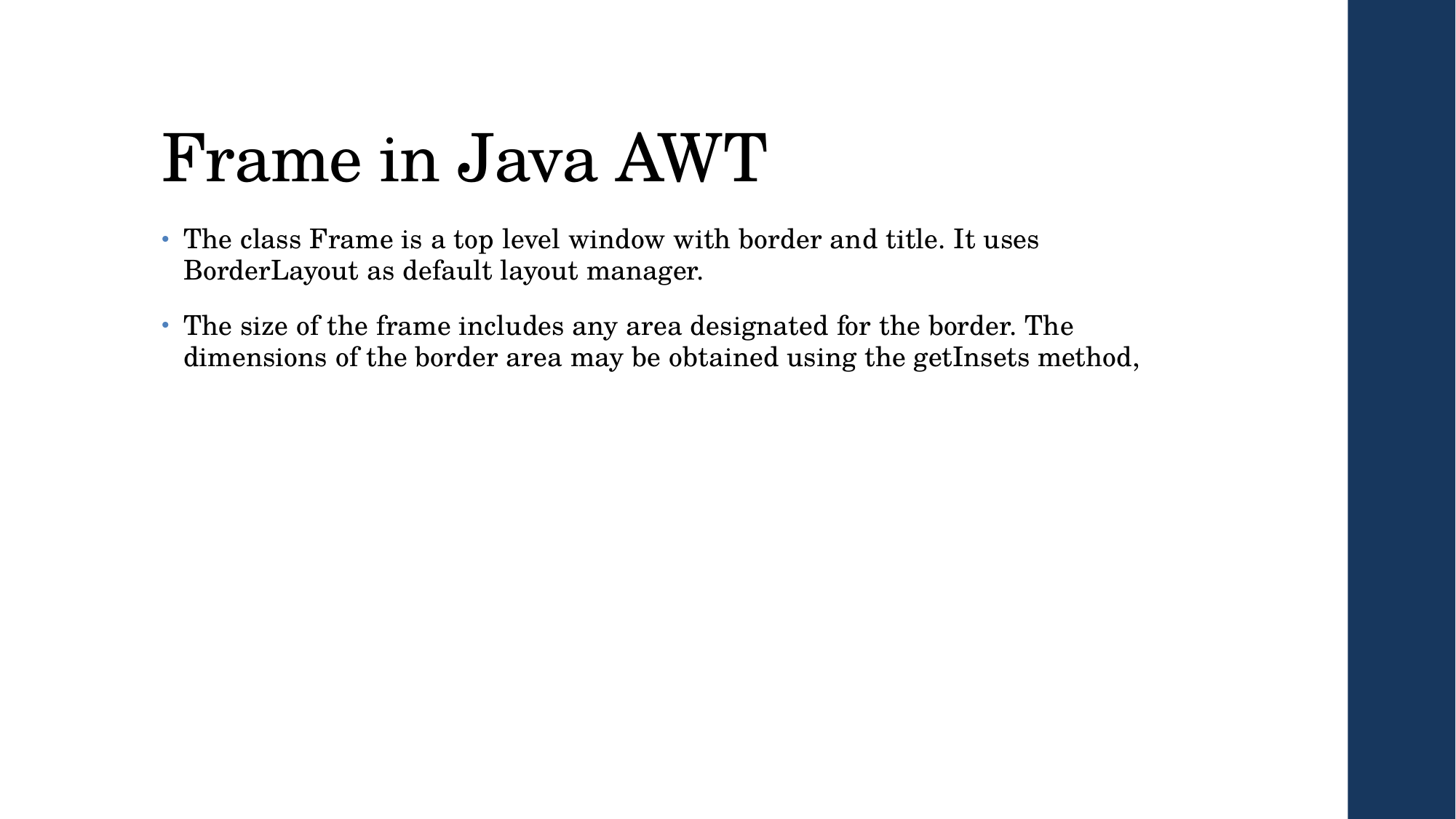

# Frame in Java AWT
The class Frame is a top level window with border and title. It uses BorderLayout as default layout manager.
The size of the frame includes any area designated for the border. The dimensions of the border area may be obtained using the getInsets method,